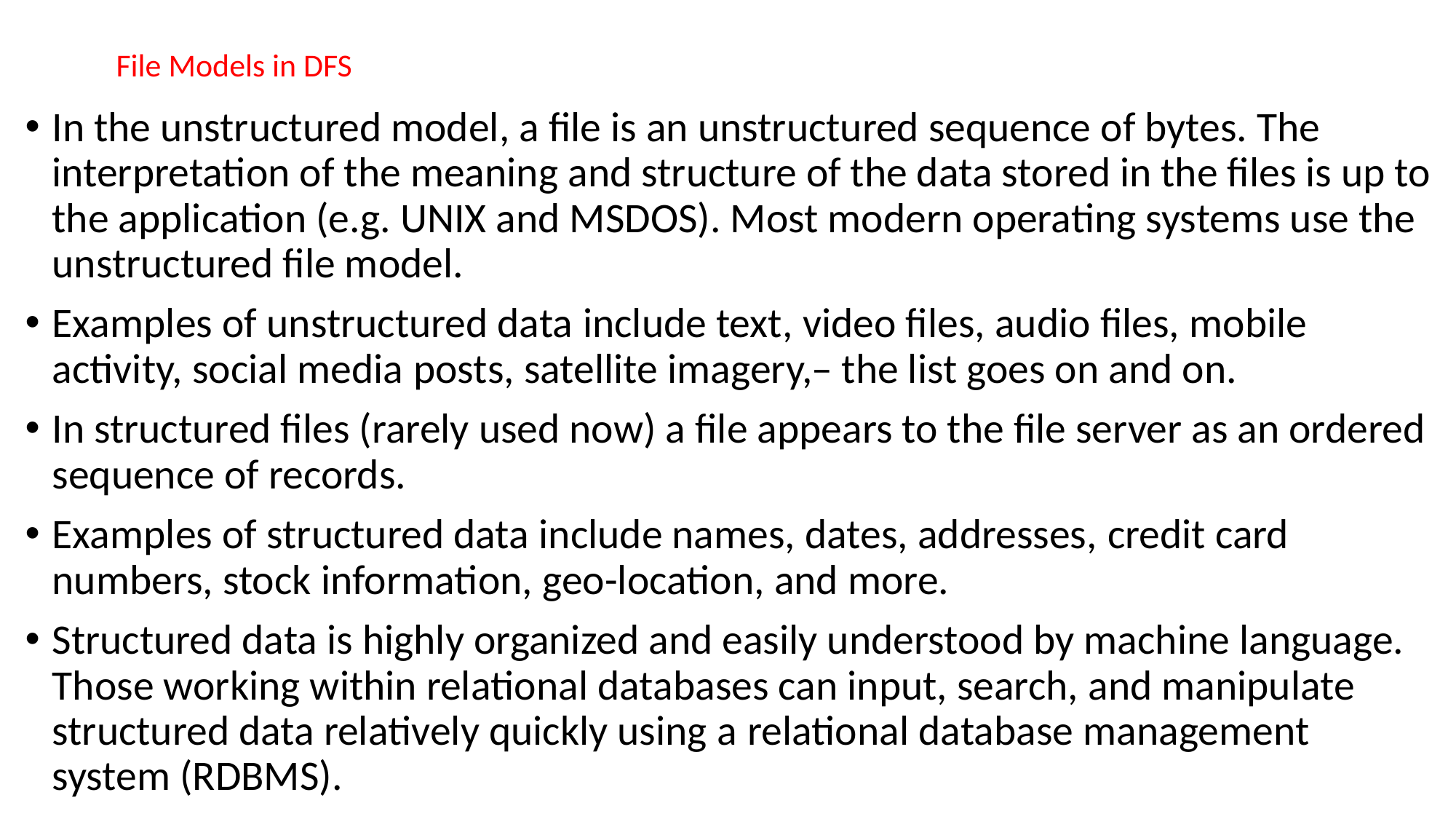

# File Models in DFS
In the unstructured model, a file is an unstructured sequence of bytes. The interpretation of the meaning and structure of the data stored in the files is up to the application (e.g. UNIX and MSDOS). Most modern operating systems use the unstructured file model.
Examples of unstructured data include text, video files, audio files, mobile activity, social media posts, satellite imagery,– the list goes on and on.
In structured files (rarely used now) a file appears to the file server as an ordered sequence of records.
Examples of structured data include names, dates, addresses, credit card numbers, stock information, geo-location, and more.
Structured data is highly organized and easily understood by machine language. Those working within relational databases can input, search, and manipulate structured data relatively quickly using a relational database management system (RDBMS).